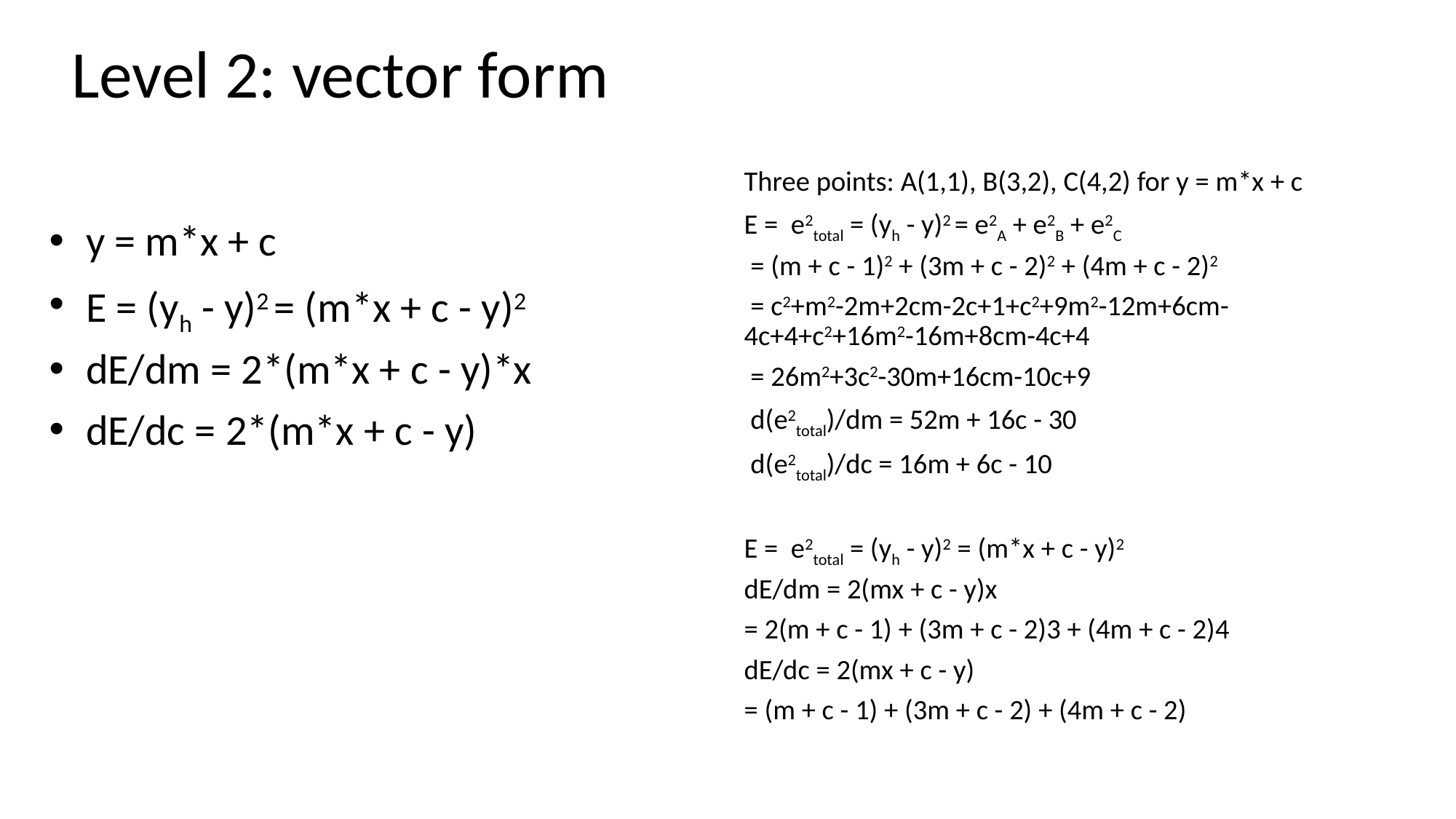

# Level 2: vector form
Three points: A(1,1), B(3,2), C(4,2) for y = m*x + c
E =  e2total = (yh - y)2 = e2A + e2B + e2C
 = (m + c - 1)2 + (3m + c - 2)2 + (4m + c - 2)2
 = c2+m2-2m+2cm-2c+1+c2+9m2-12m+6cm-4c+4+c2+16m2-16m+8cm-4c+4
 = 26m2+3c2-30m+16cm-10c+9
 d(e2total)/dm = 52m + 16c - 30
 d(e2total)/dc = 16m + 6c - 10

E =  e2total = (yh - y)2 = (m*x + c - y)2
dE/dm = 2(mx + c - y)x
= 2(m + c - 1) + (3m + c - 2)3 + (4m + c - 2)4
dE/dc = 2(mx + c - y)
= (m + c - 1) + (3m + c - 2) + (4m + c - 2)

 y = m*x + c
 E = (yh - y)2 = (m*x + c - y)2
 dE/dm = 2*(m*x + c - y)*x
 dE/dc = 2*(m*x + c - y)